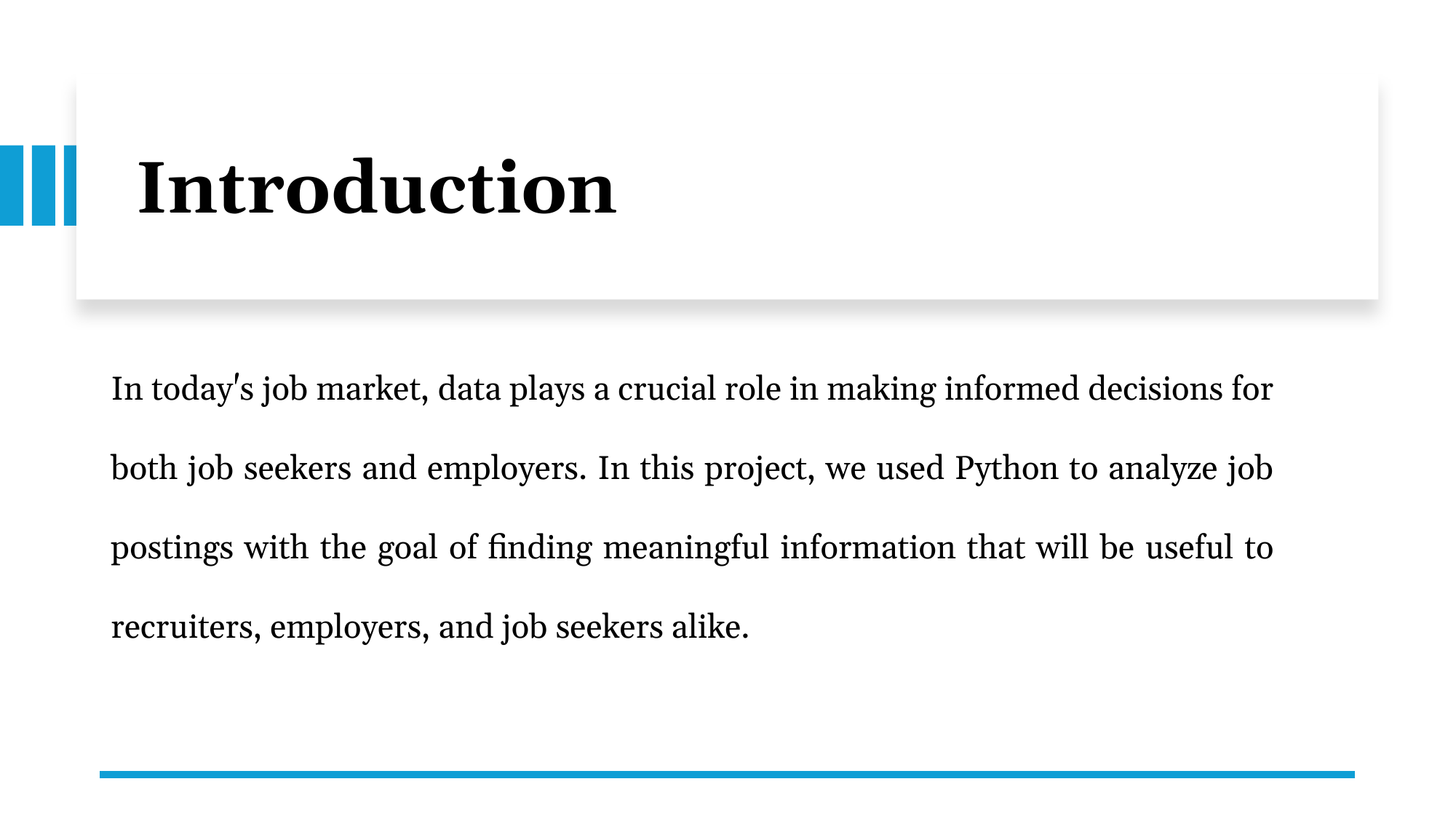

# Introduction

In today's job market, data plays a crucial role in making informed decisions for both job seekers and employers. In this project, we used Python to analyze job postings with the goal of finding meaningful information that will be useful to recruiters, employers, and job seekers alike.